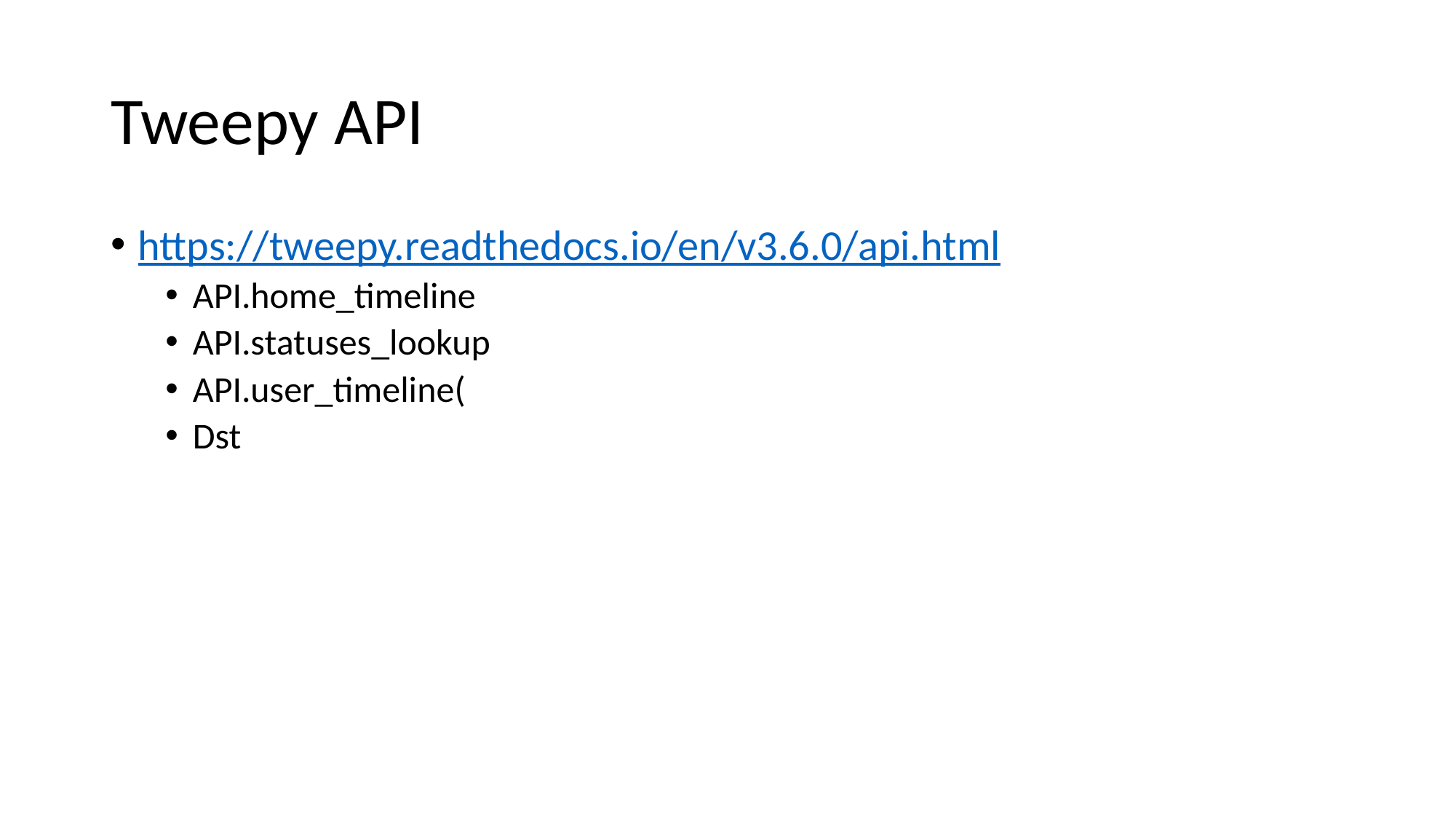

# Tweepy API
https://tweepy.readthedocs.io/en/v3.6.0/api.html
API.home_timeline
API.statuses_lookup
API.user_timeline(
Dst